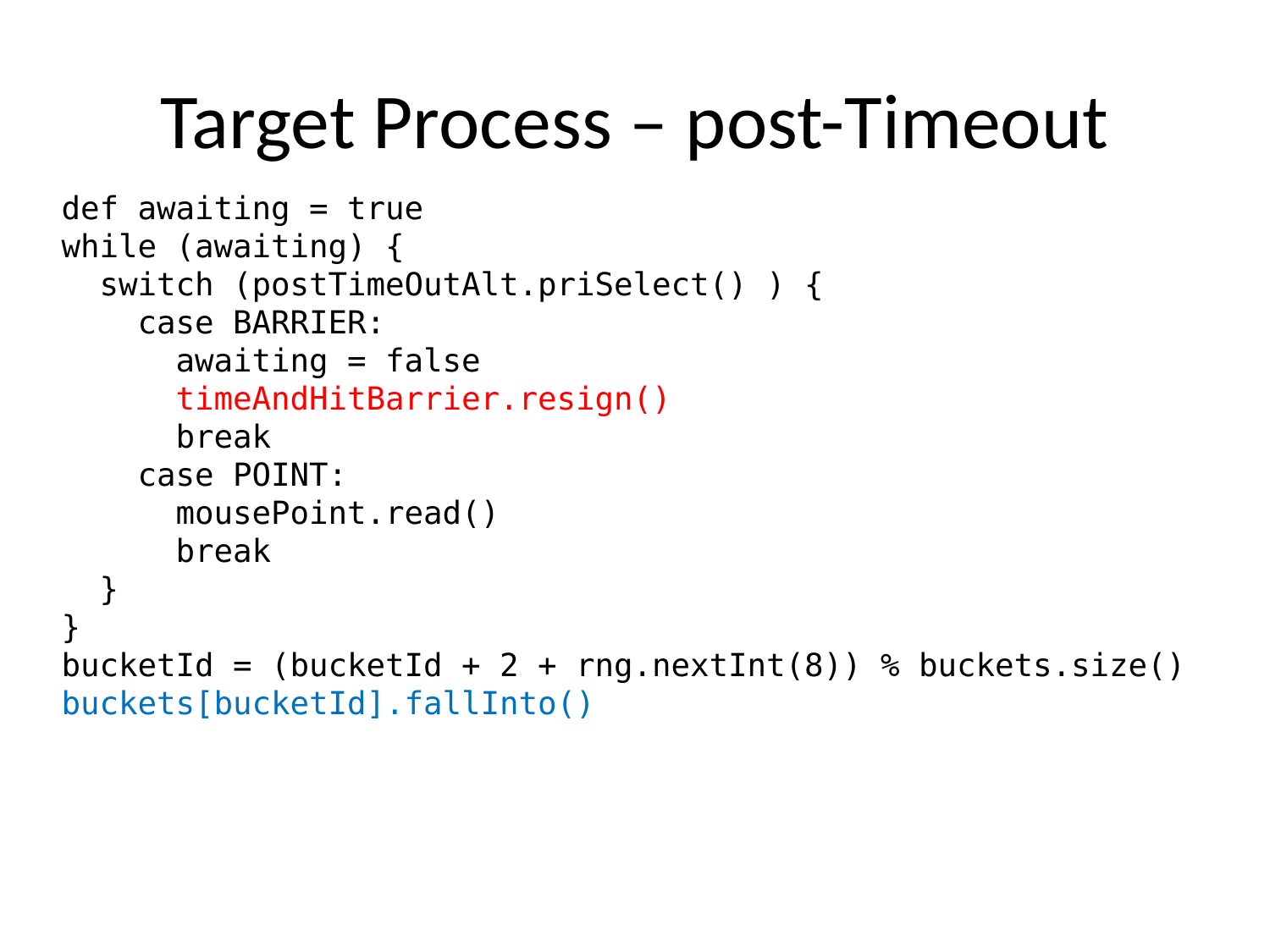

# Target Process – post-Timeout
 def awaiting = true
 while (awaiting) {
   switch (postTimeOutAlt.priSelect() ) {
     case BARRIER:
       awaiting = false
       timeAndHitBarrier.resign()
       break
     case POINT:
       mousePoint.read()
       break
   }
 }
 bucketId = (bucketId + 2 + rng.nextInt(8)) % buckets.size()
 buckets[bucketId].fallInto()